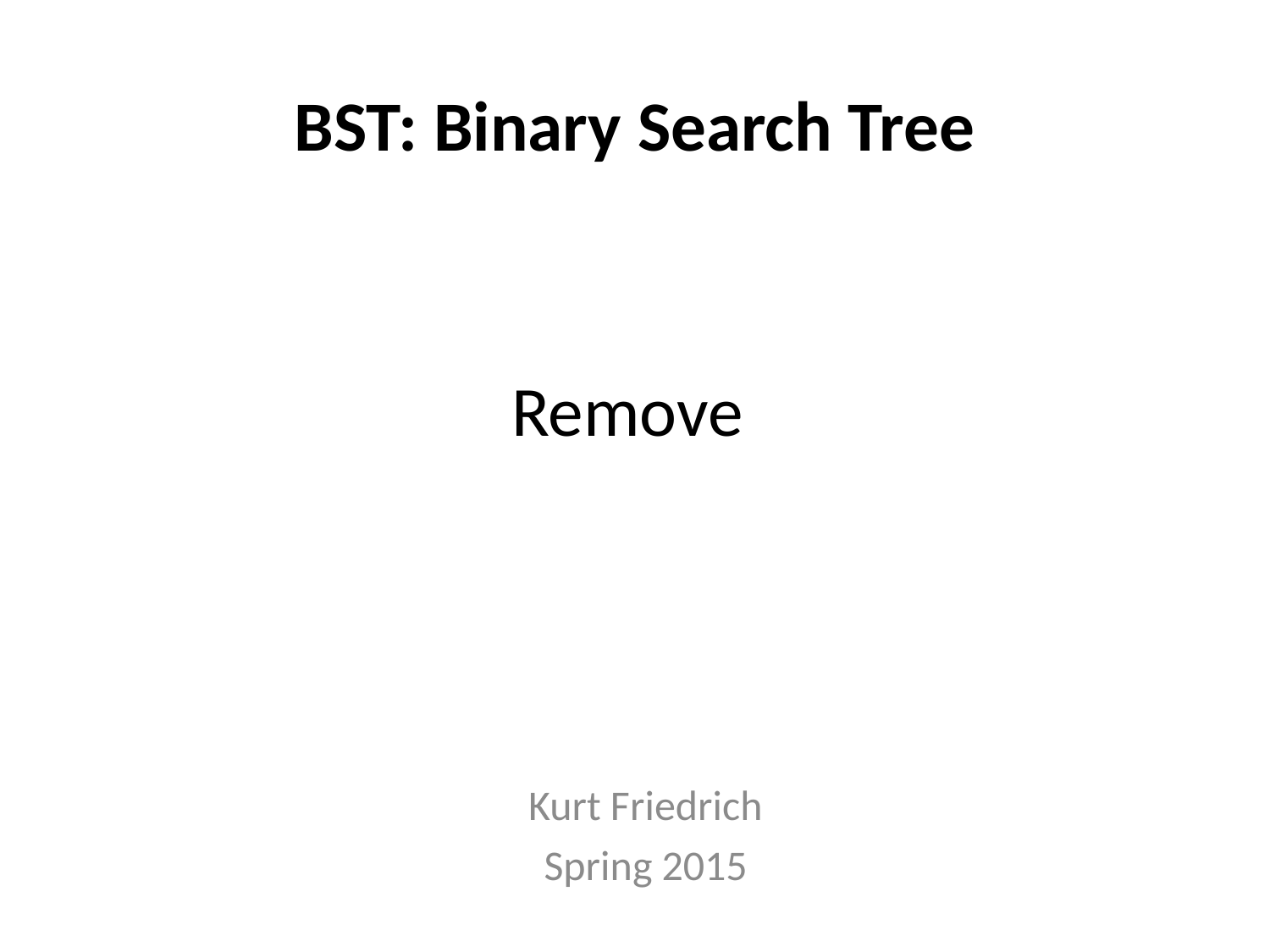

# BST: Binary Search Tree
Remove
Kurt Friedrich
Spring 2015